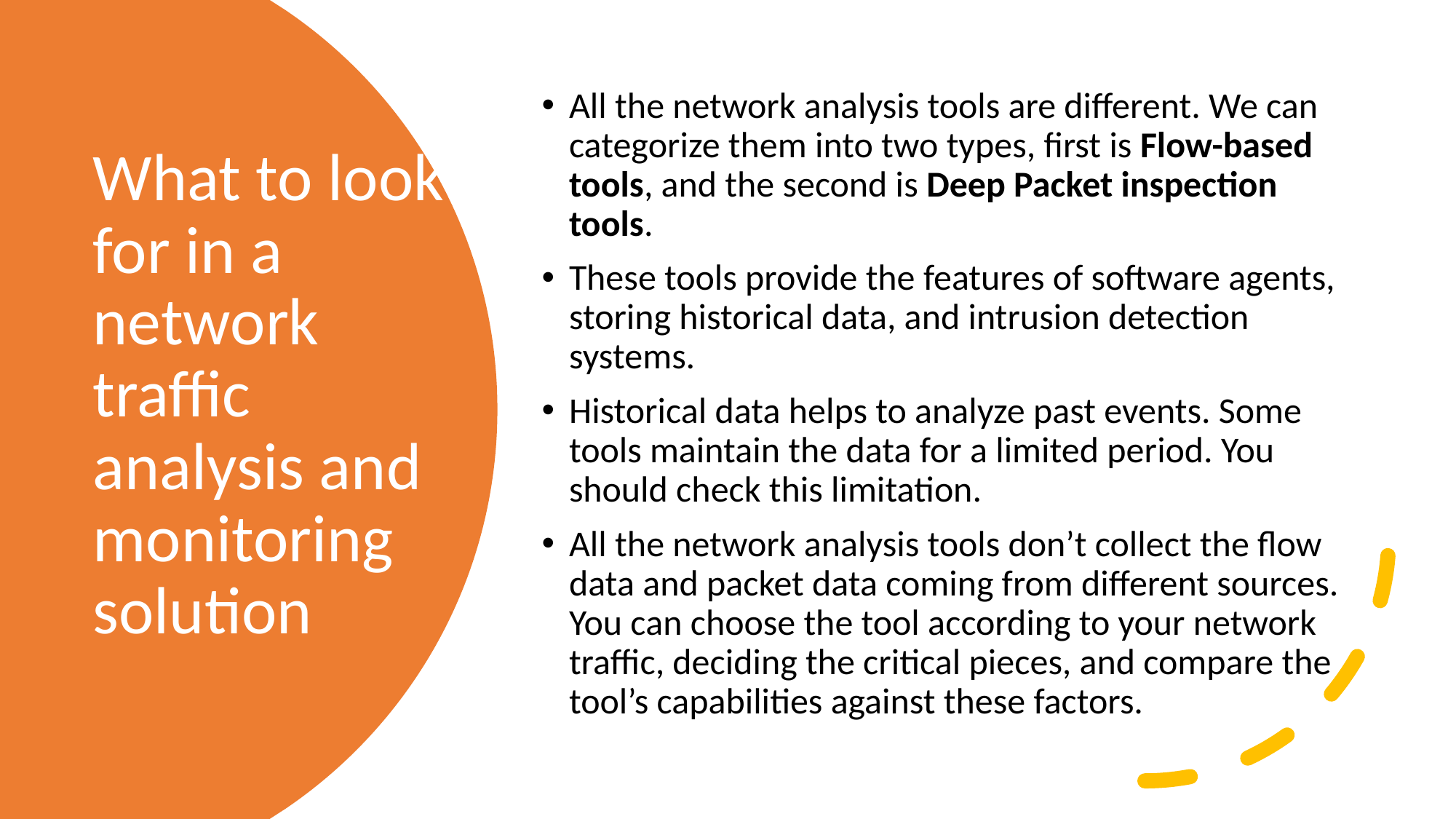

All the network analysis tools are different. We can categorize them into two types, first is Flow-based tools, and the second is Deep Packet inspection tools.
These tools provide the features of software agents, storing historical data, and intrusion detection systems.
Historical data helps to analyze past events. Some tools maintain the data for a limited period. You should check this limitation.
All the network analysis tools don’t collect the flow data and packet data coming from different sources. You can choose the tool according to your network traffic, deciding the critical pieces, and compare the tool’s capabilities against these factors.
# What to look for in a network traffic analysis and monitoring solution